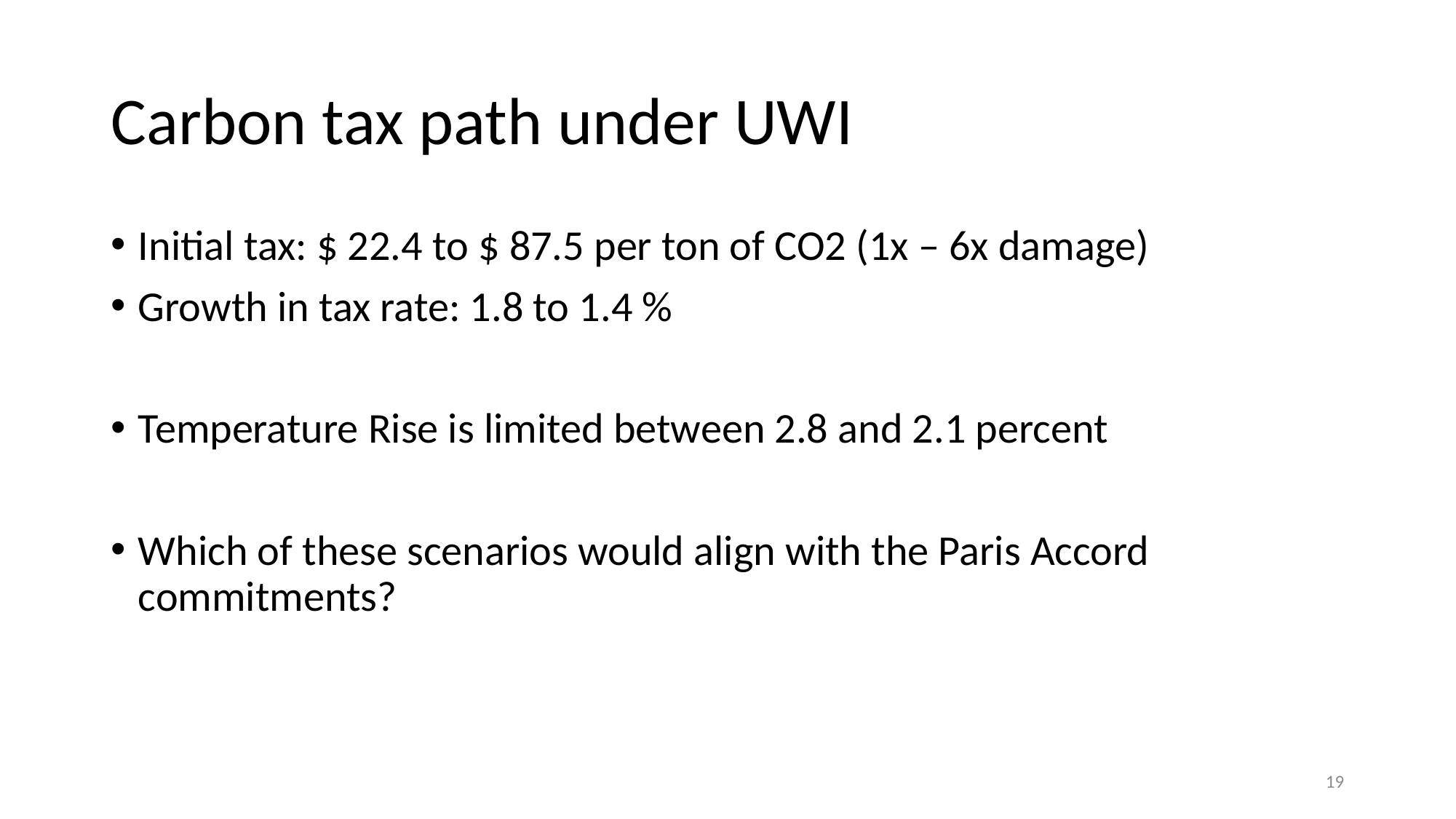

# Carbon tax path under UWI
Initial tax: $ 22.4 to $ 87.5 per ton of CO2 (1x – 6x damage)
Growth in tax rate: 1.8 to 1.4 %

Temperature Rise is limited between 2.8 and 2.1 percent

Which of these scenarios would align with the Paris Accord commitments?

19